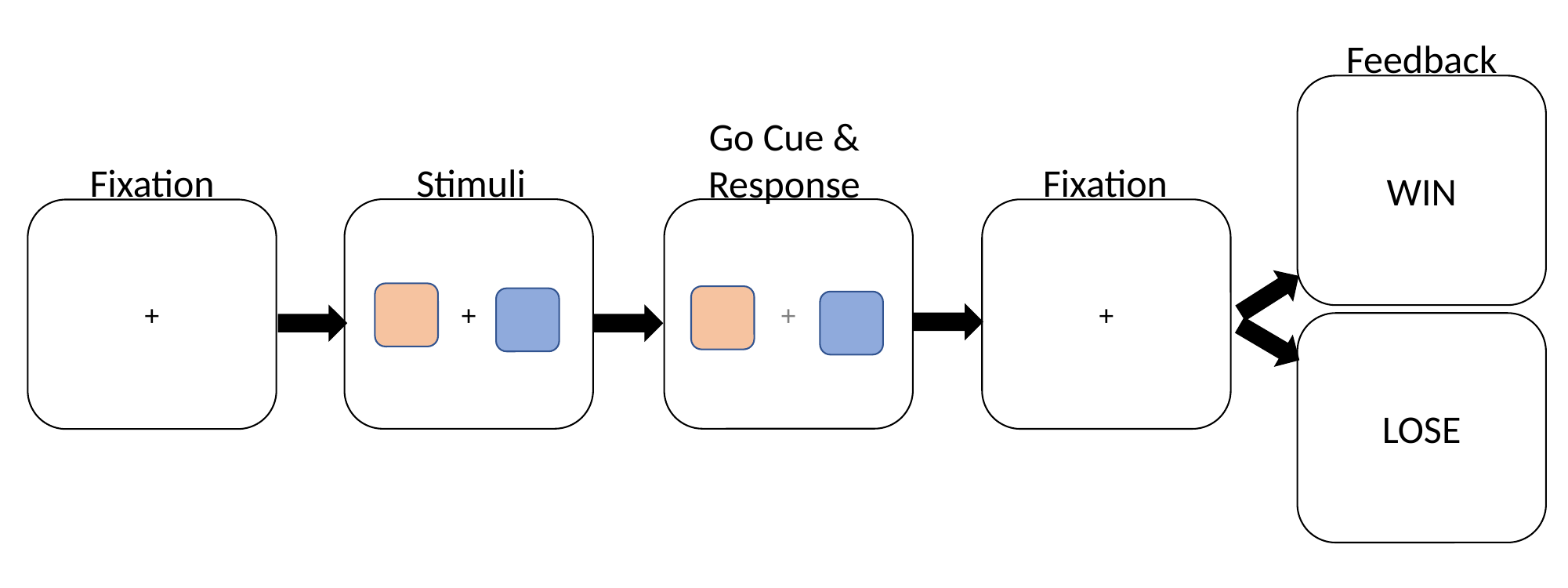

Feedback
WIN
Go Cue &
Response
Fixation
Stimuli
Fixation
+
+
+
+

LOSE